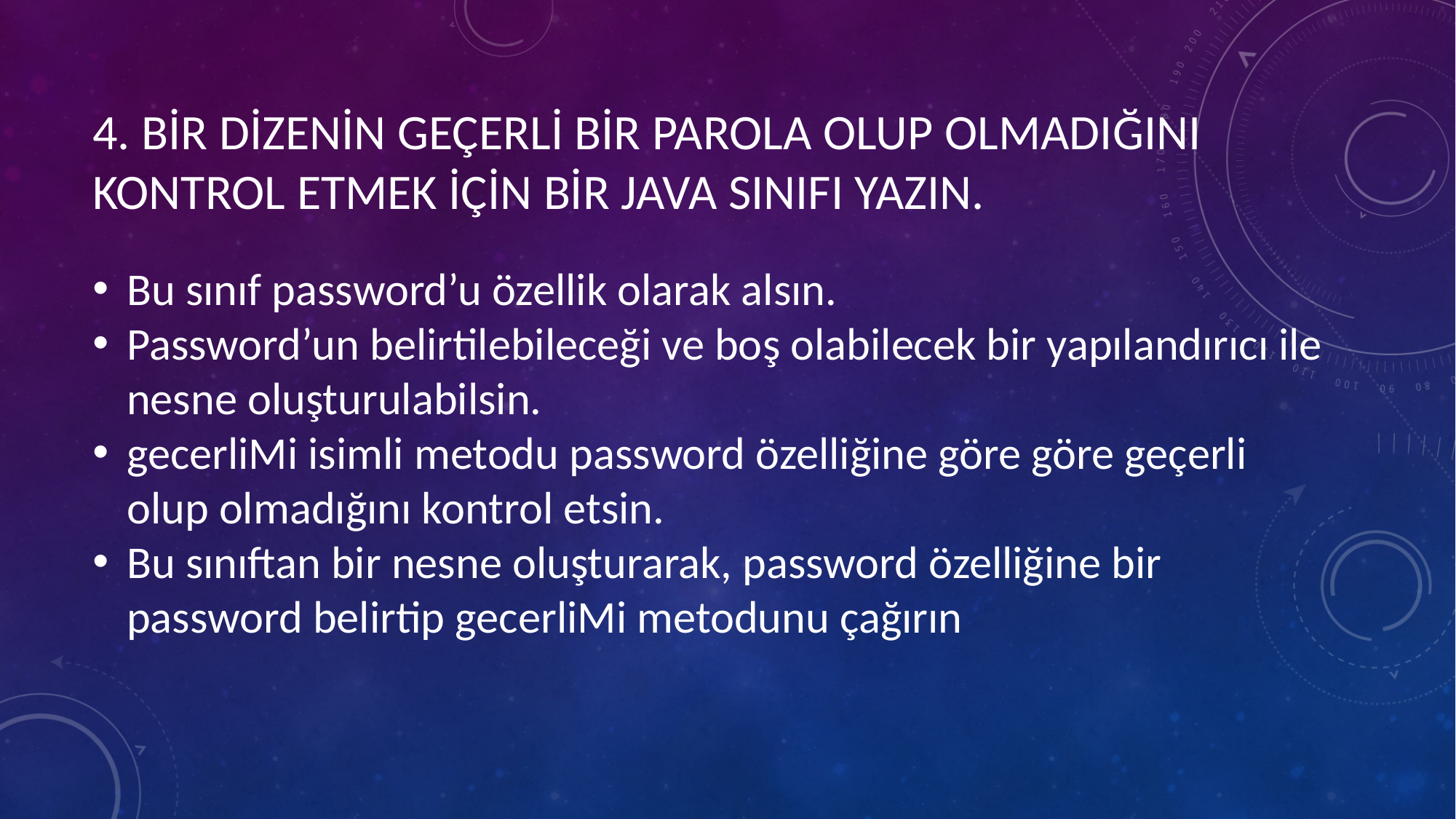

# 4. Bir dizenin geçerli bir parola olup olmadığını kontrol etmek için bir Java sınıfı yazın.
Bu sınıf password’u özellik olarak alsın.
Password’un belirtilebileceği ve boş olabilecek bir yapılandırıcı ile nesne oluşturulabilsin.
gecerliMi isimli metodu password özelliğine göre göre geçerli olup olmadığını kontrol etsin.
Bu sınıftan bir nesne oluşturarak, password özelliğine bir password belirtip gecerliMi metodunu çağırın